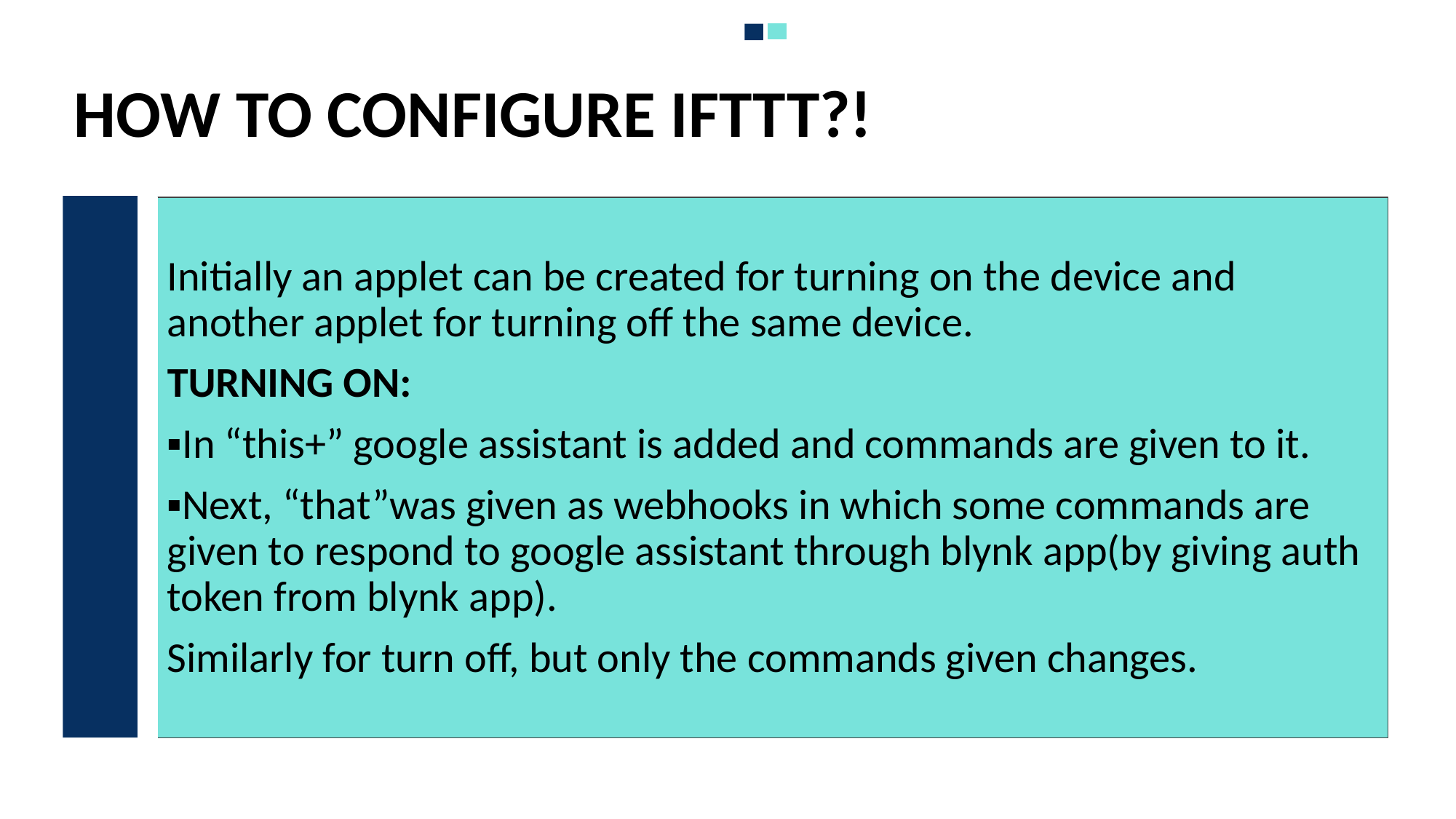

# HOW TO CONFIGURE IFTTT?!

Initially an applet can be created for turning on the device and another applet for turning off the same device.
TURNING ON:
▪In “this+” google assistant is added and commands are given to it.
▪Next, “that”was given as webhooks in which some commands are given to respond to google assistant through blynk app(by giving auth token from blynk app).
Similarly for turn off, but only the commands given changes.
8